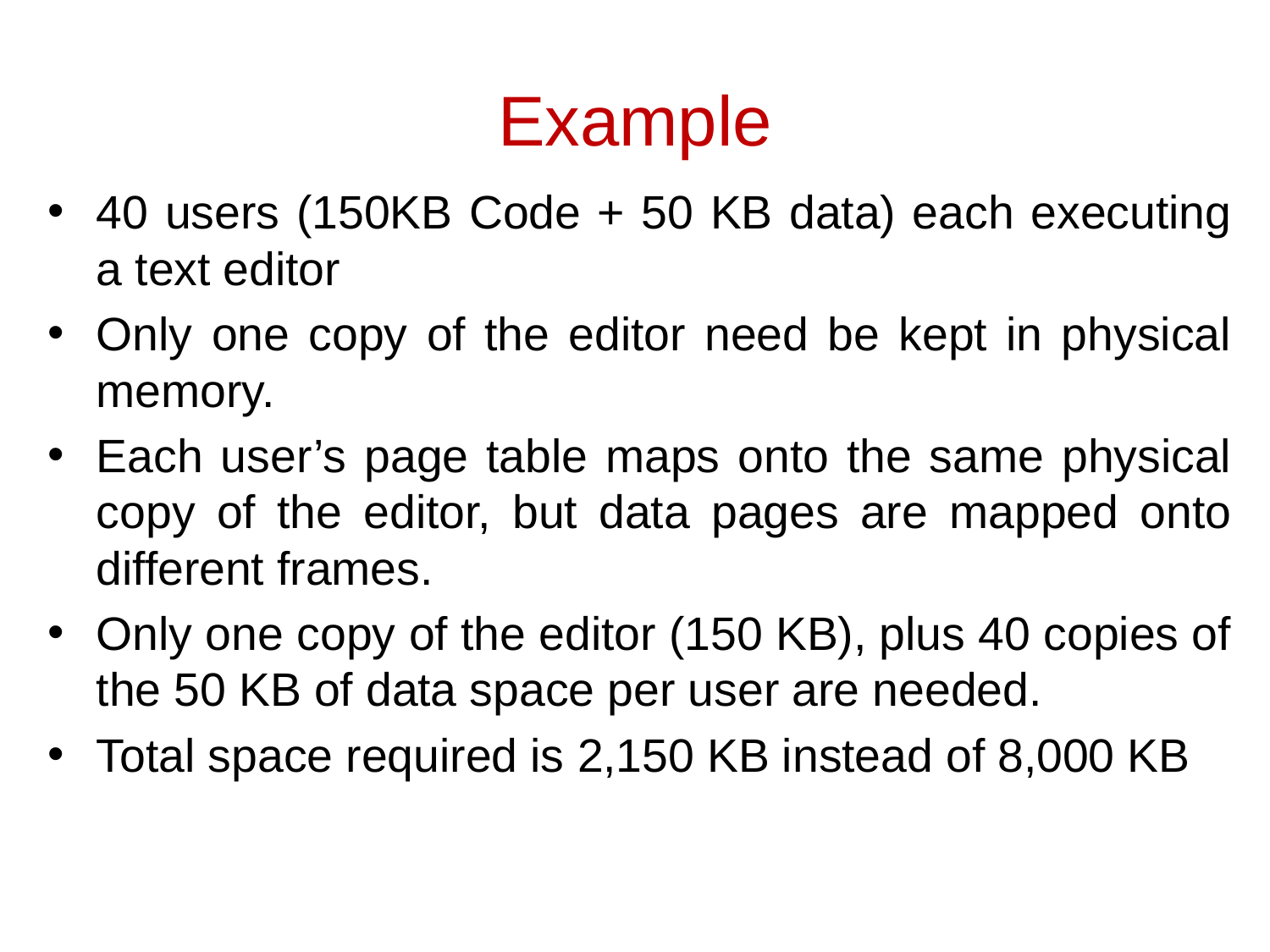

# Example
40 users (150KB Code + 50 KB data) each executing a text editor
Only one copy of the editor need be kept in physical memory.
Each user’s page table maps onto the same physical copy of the editor, but data pages are mapped onto different frames.
Only one copy of the editor (150 KB), plus 40 copies of the 50 KB of data space per user are needed.
Total space required is 2,150 KB instead of 8,000 KB